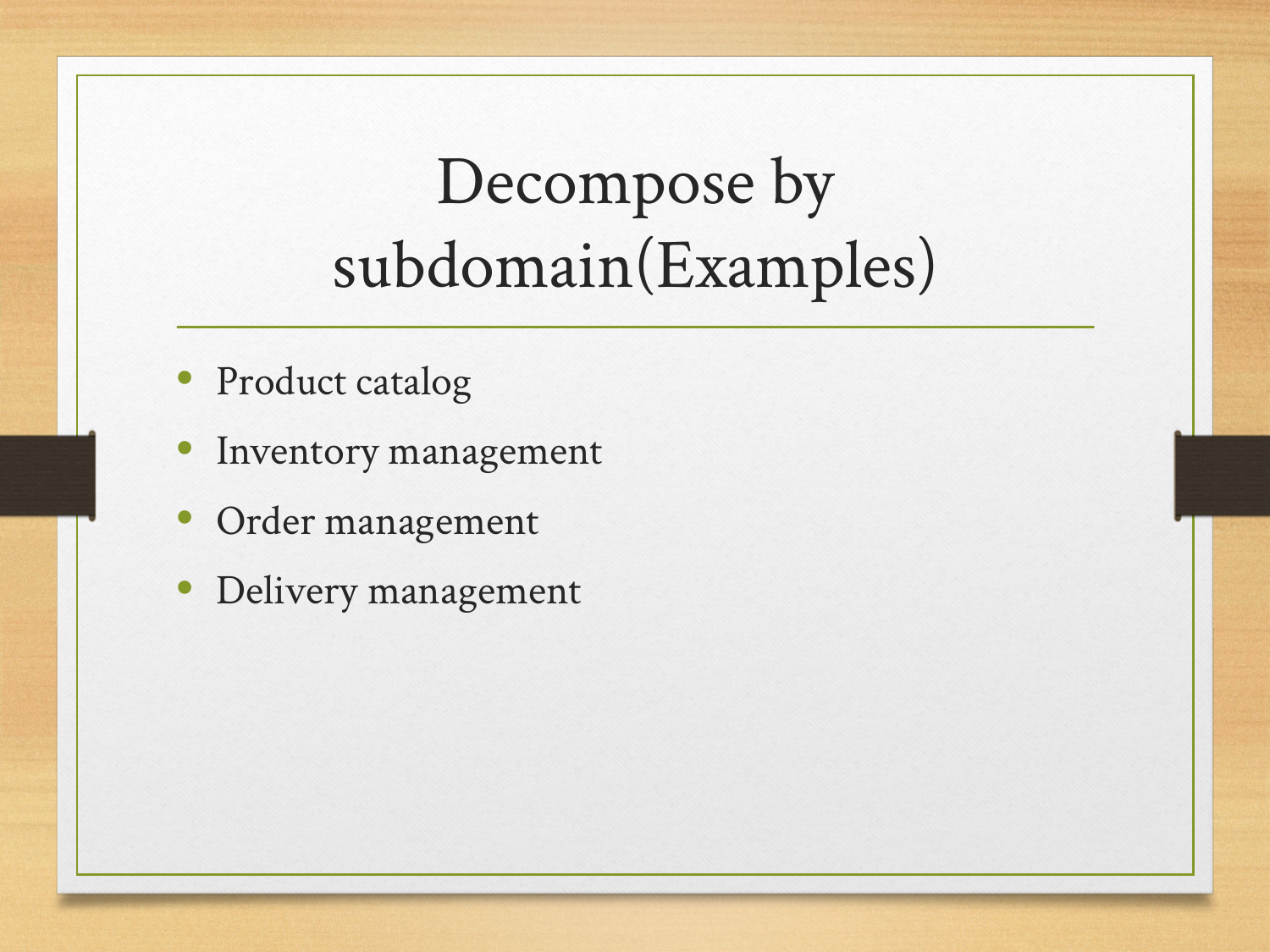

# Decompose by subdomain(Examples)
Product catalog
Inventory management
Order management
Delivery management